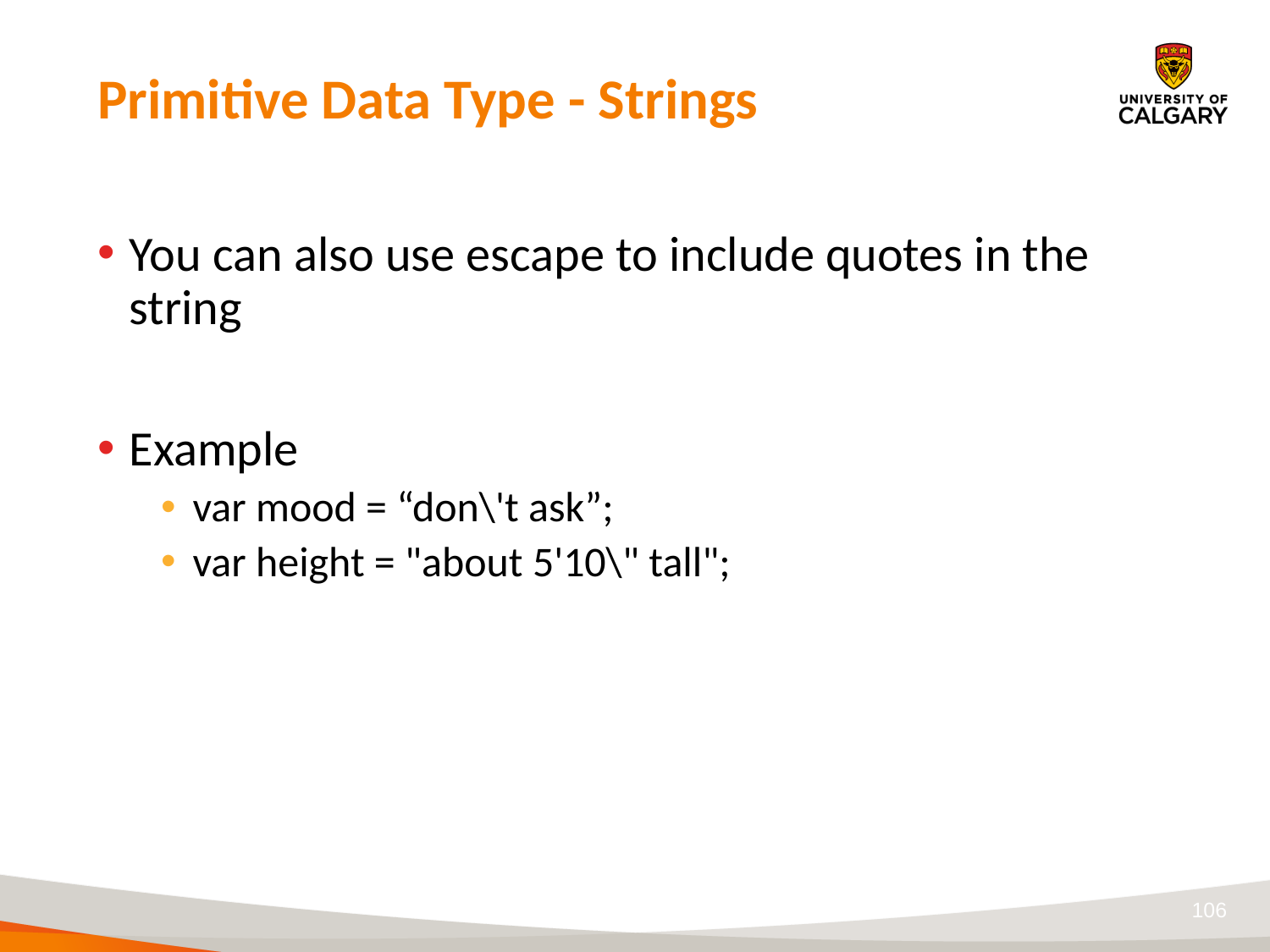

# Primitive Data Type - Strings
You can also use escape to include quotes in the string

Example
var mood = “don\'t ask”;
var height = "about 5'10\" tall";
106